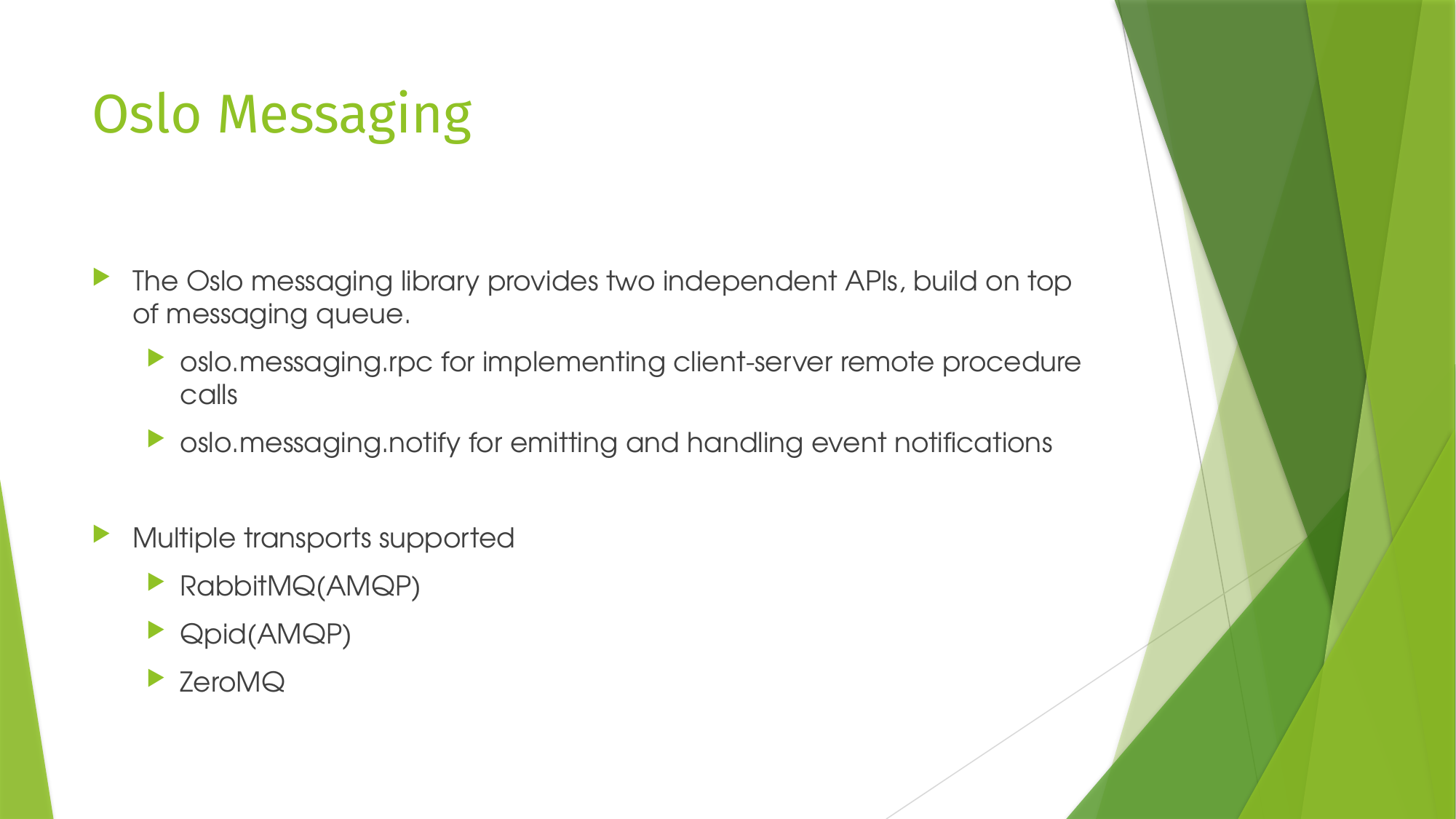

# Oslo Messaging
The Oslo messaging library provides two independent APIs, build on top of messaging queue.
oslo.messaging.rpc for implementing client-server remote procedure calls
oslo.messaging.notify for emitting and handling event notifications

Multiple transports supported
RabbitMQ(AMQP)
Qpid(AMQP)
ZeroMQ